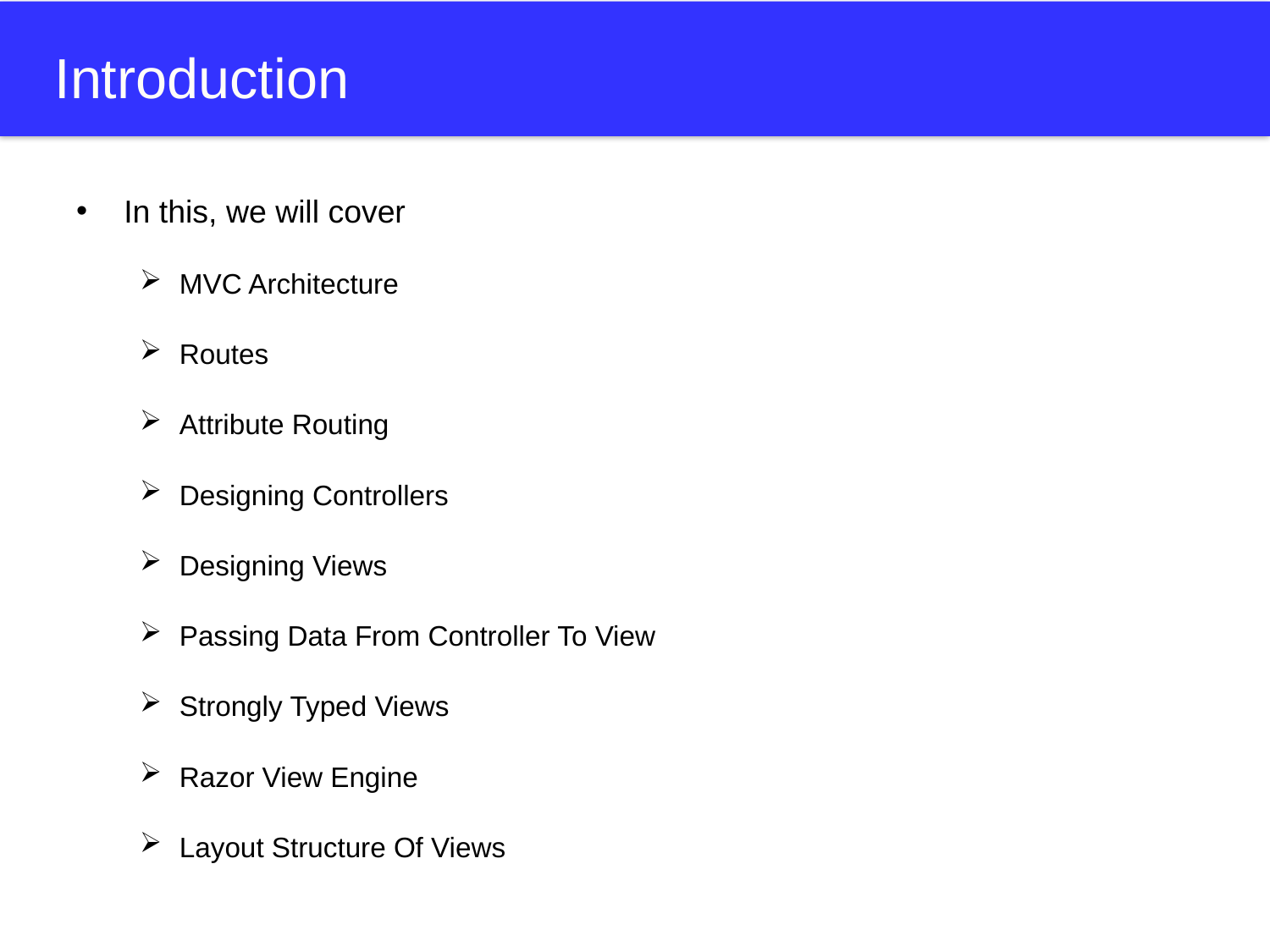

# Introduction
In this, we will cover
MVC Architecture
Routes
Attribute Routing
Designing Controllers
Designing Views
Passing Data From Controller To View
Strongly Typed Views
Razor View Engine
Layout Structure Of Views